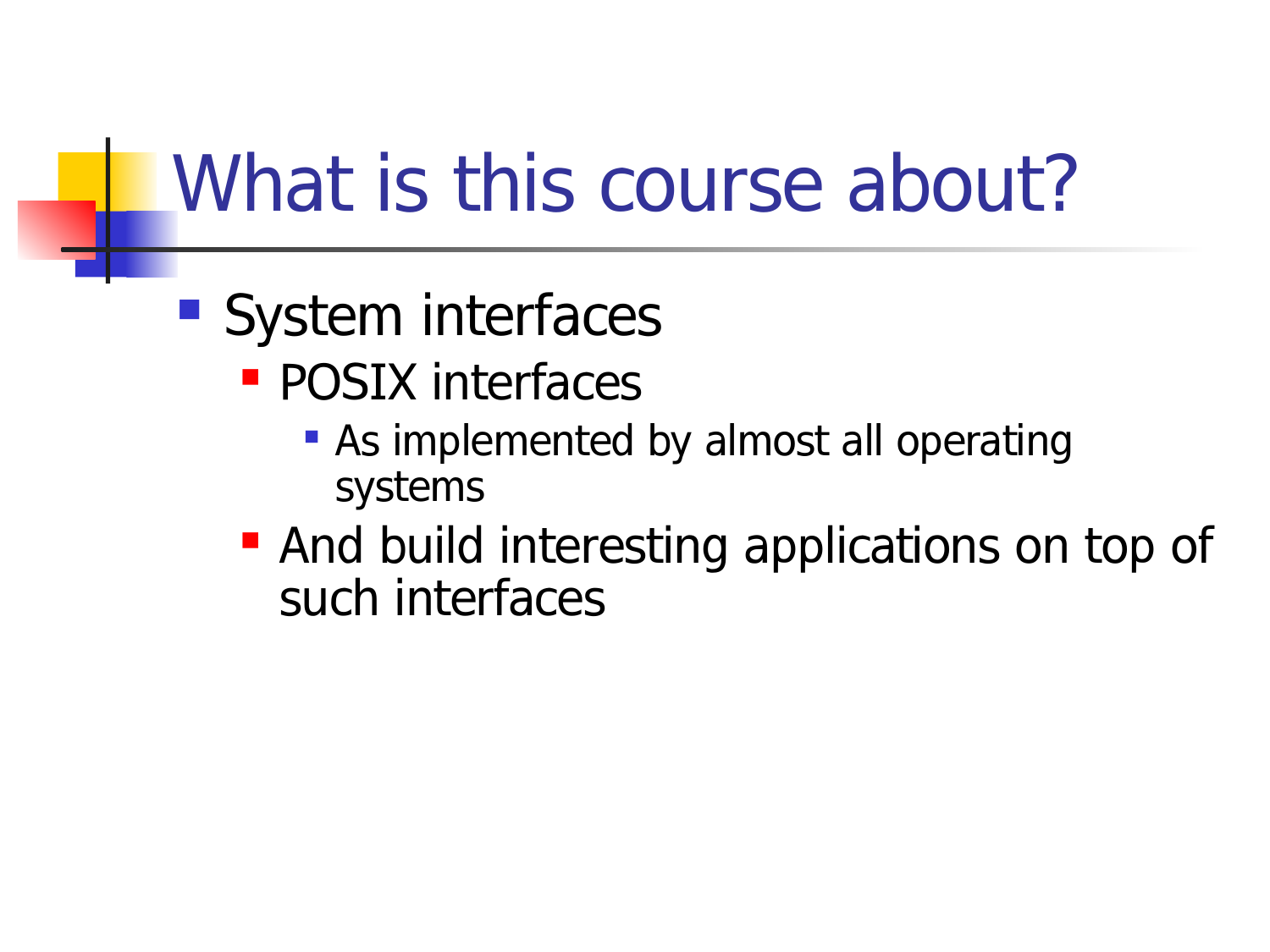

# What is this course about?
System interfaces
POSIX interfaces
As implemented by almost all operating systems
And build interesting applications on top of such interfaces